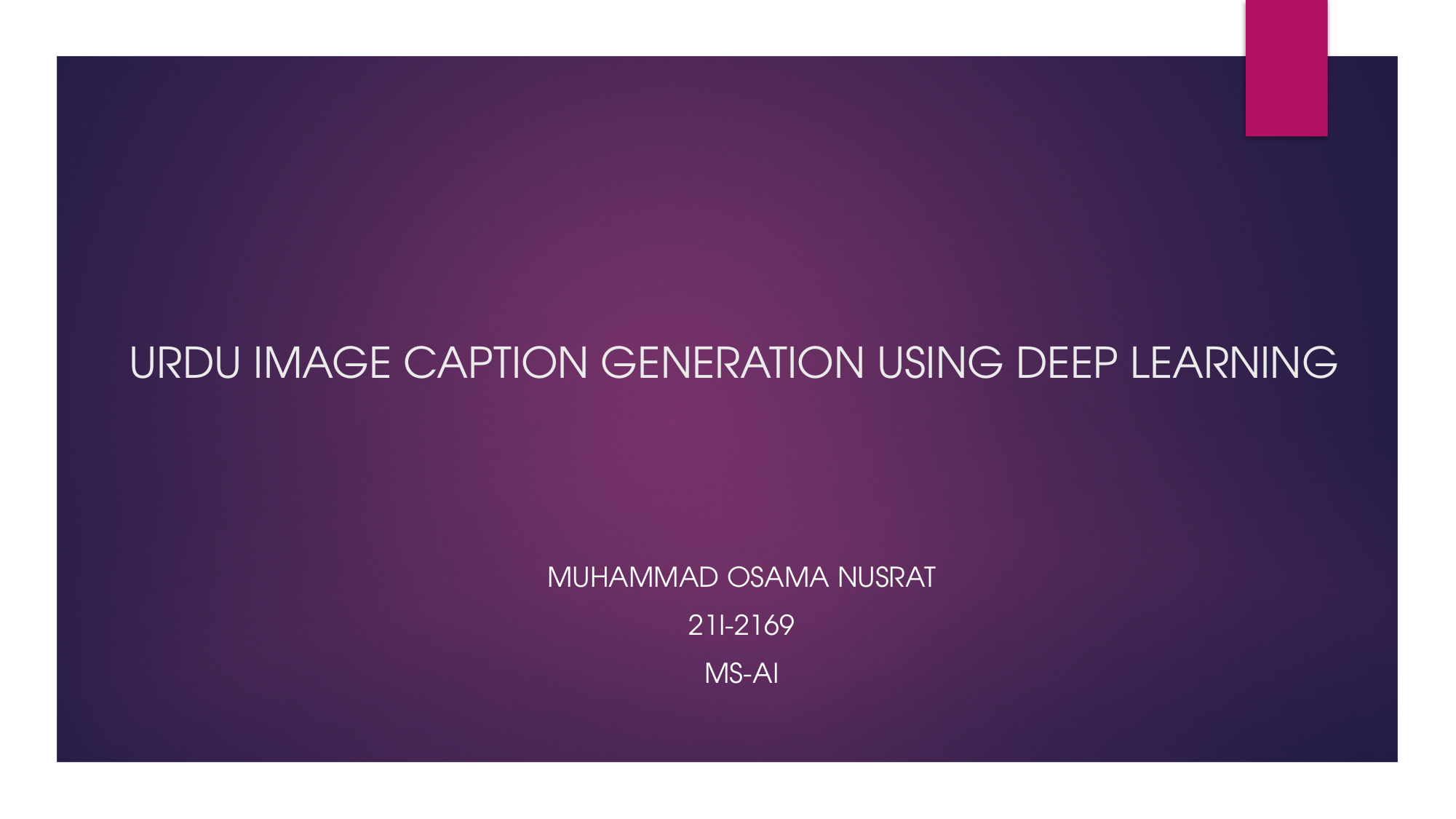

# URDU IMAGE CAPTION GENERATION USING DEEP LEARNING
Muhammad Osama Nusrat
21I-2169
MS-AI